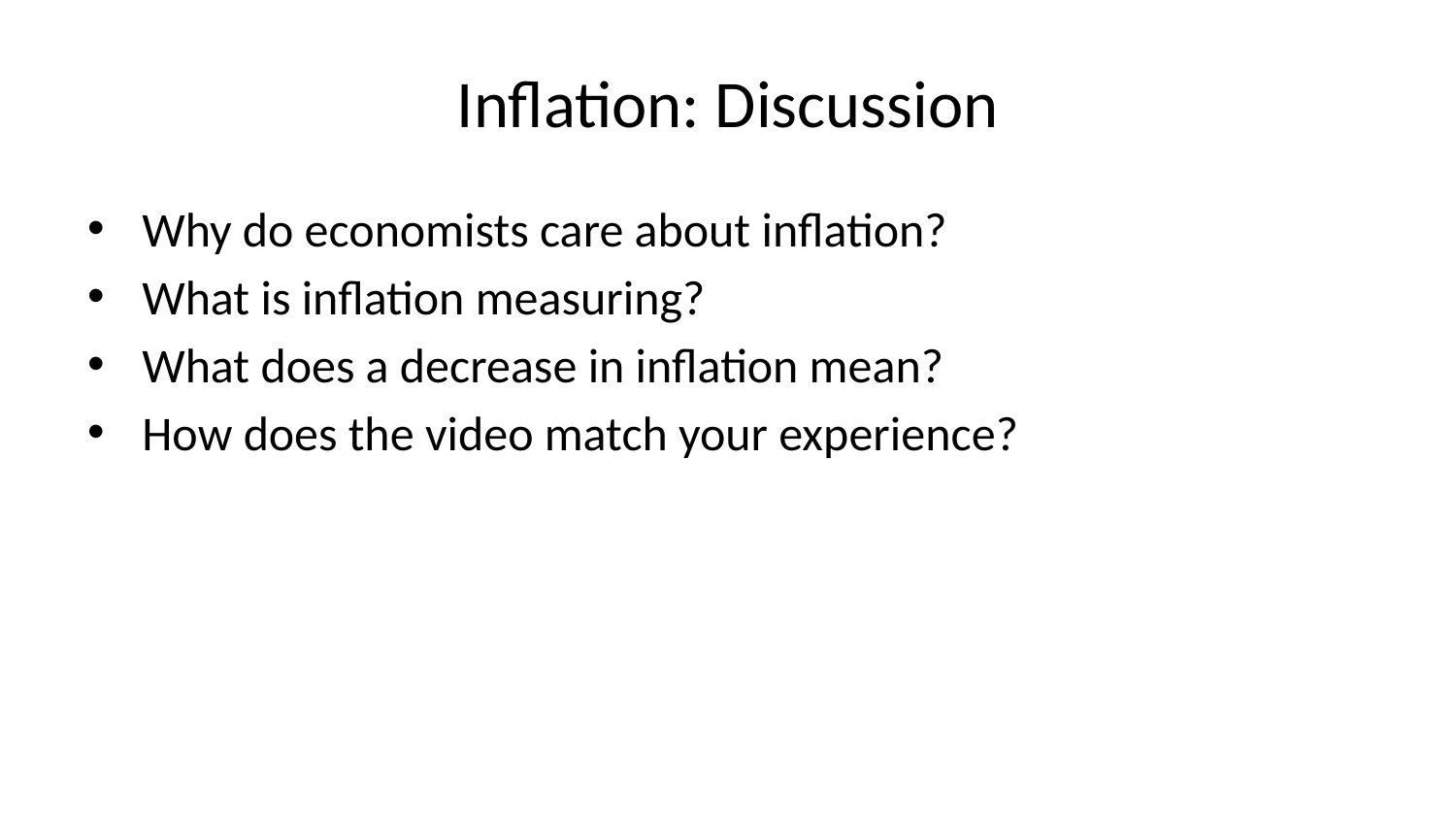

# Inflation: Discussion
Why do economists care about inflation?
What is inflation measuring?
What does a decrease in inflation mean?
How does the video match your experience?